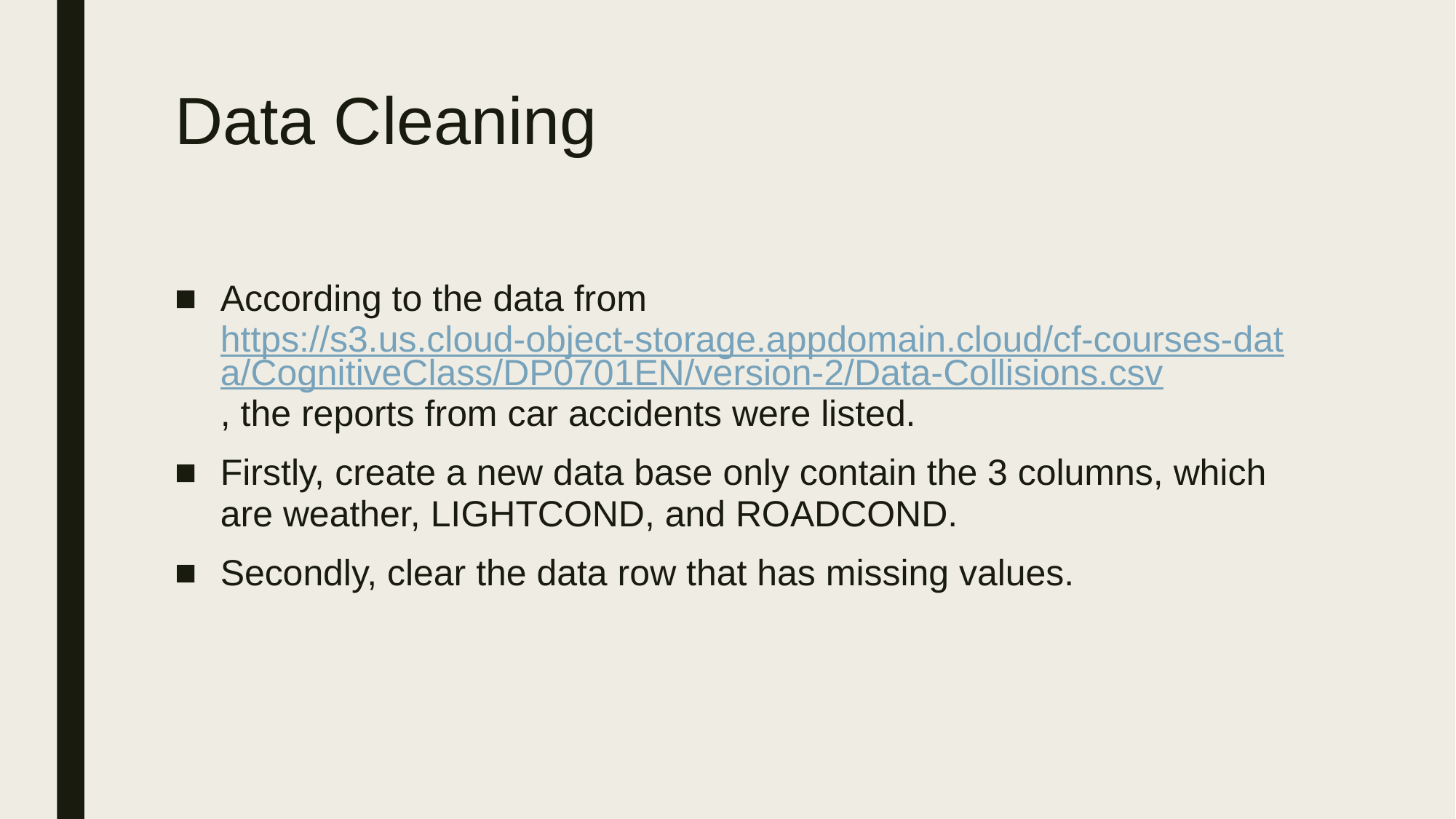

# Data Cleaning
According to the data from https://s3.us.cloud-object-storage.appdomain.cloud/cf-courses-data/CognitiveClass/DP0701EN/version-2/Data-Collisions.csv, the reports from car accidents were listed.
Firstly, create a new data base only contain the 3 columns, which are weather, LIGHTCOND, and ROADCOND.
Secondly, clear the data row that has missing values.